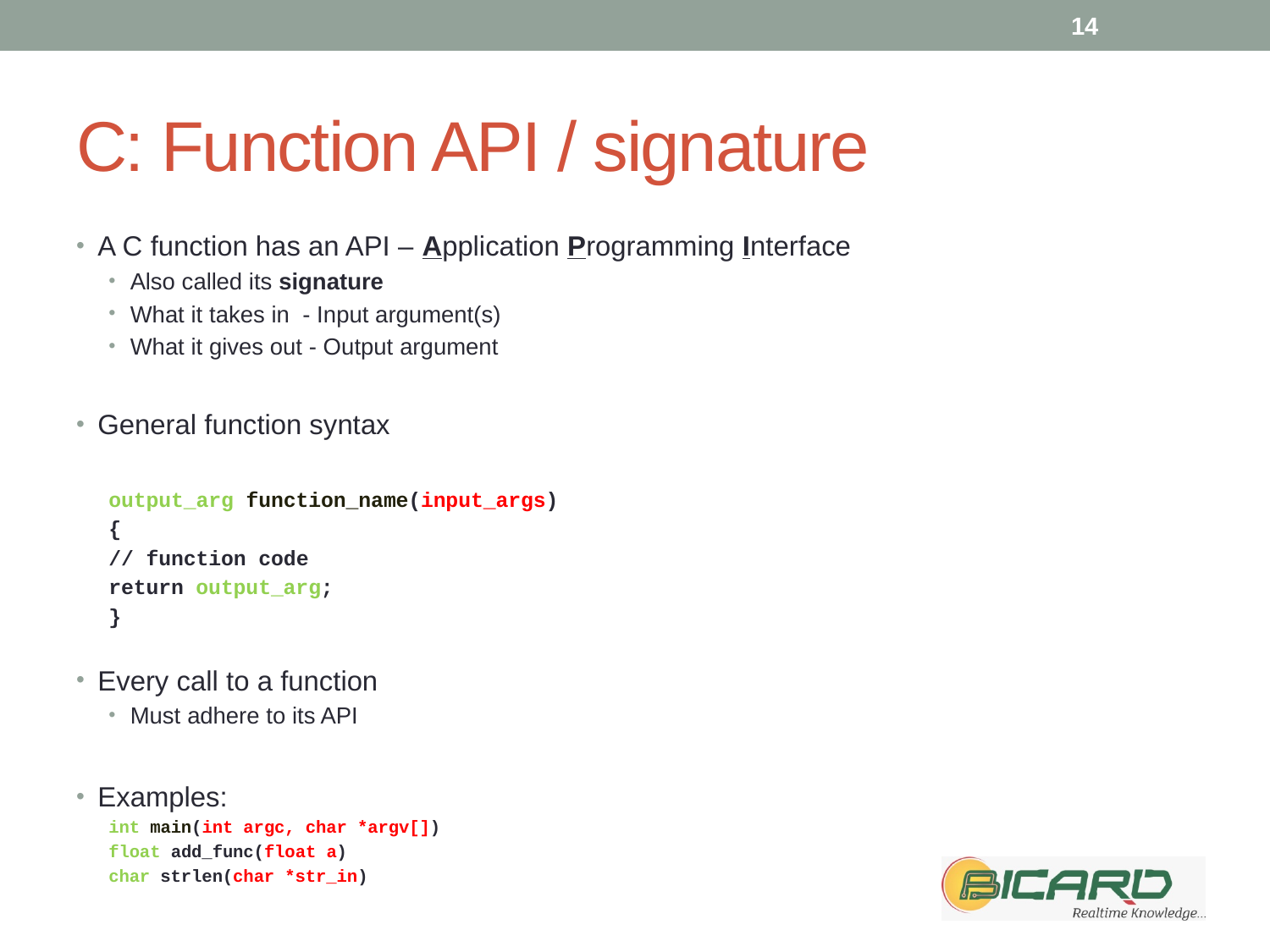

14
# C: Function API / signature
A C function has an API – Application Programming Interface
Also called its signature
What it takes in  - Input argument(s)
What it gives out - Output argument

General function syntax

		output_arg function_name(input_args)
		{
			// function code
			return output_arg;
		}

Every call to a function
Must adhere to its API

Examples:
		int main(int argc, char *argv[])
		float add_func(float a)
		char strlen(char *str_in)